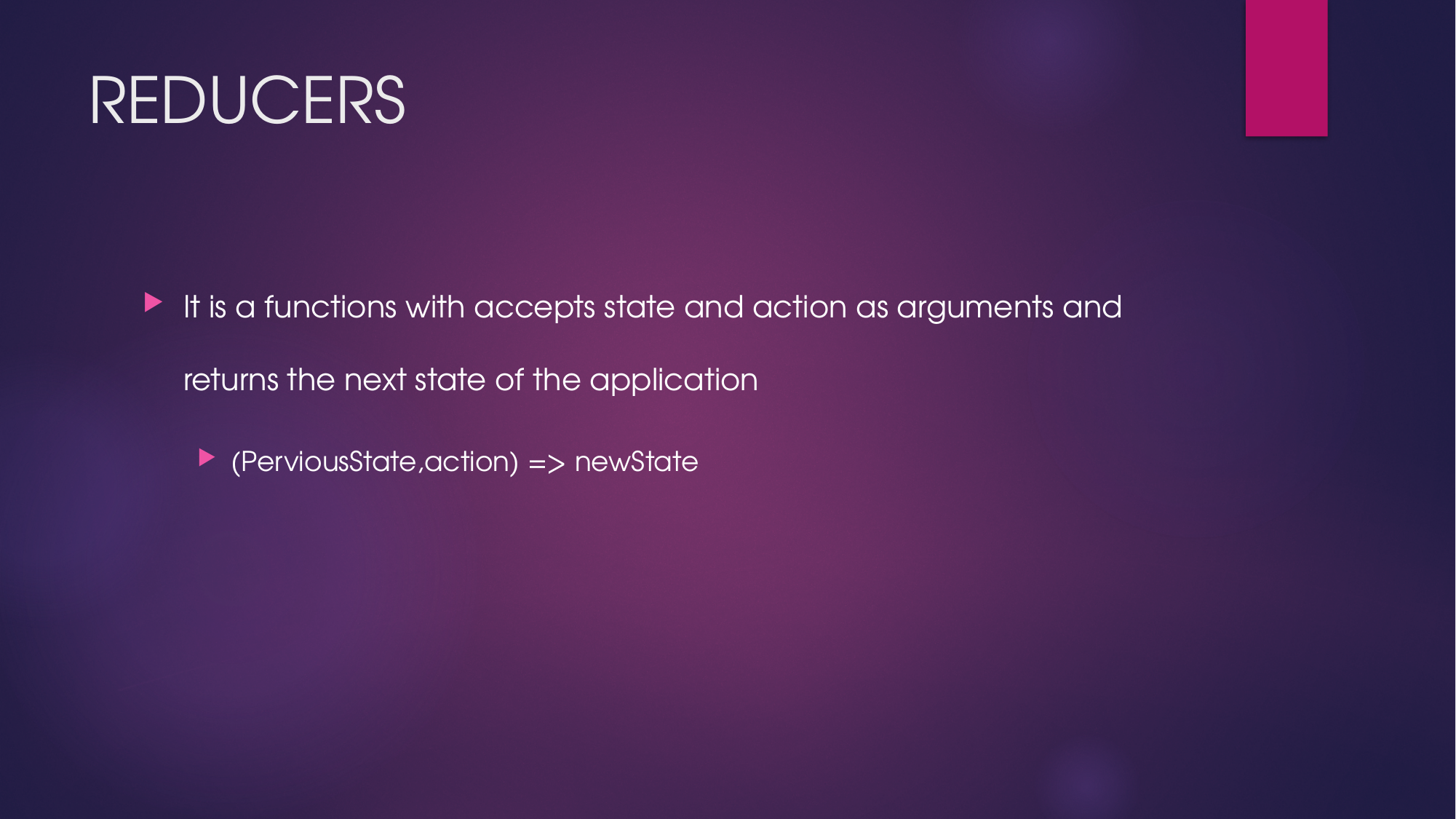

# REDUCERS
It is a functions with accepts state and action as arguments and returns the next state of the application
(PerviousState,action) => newState